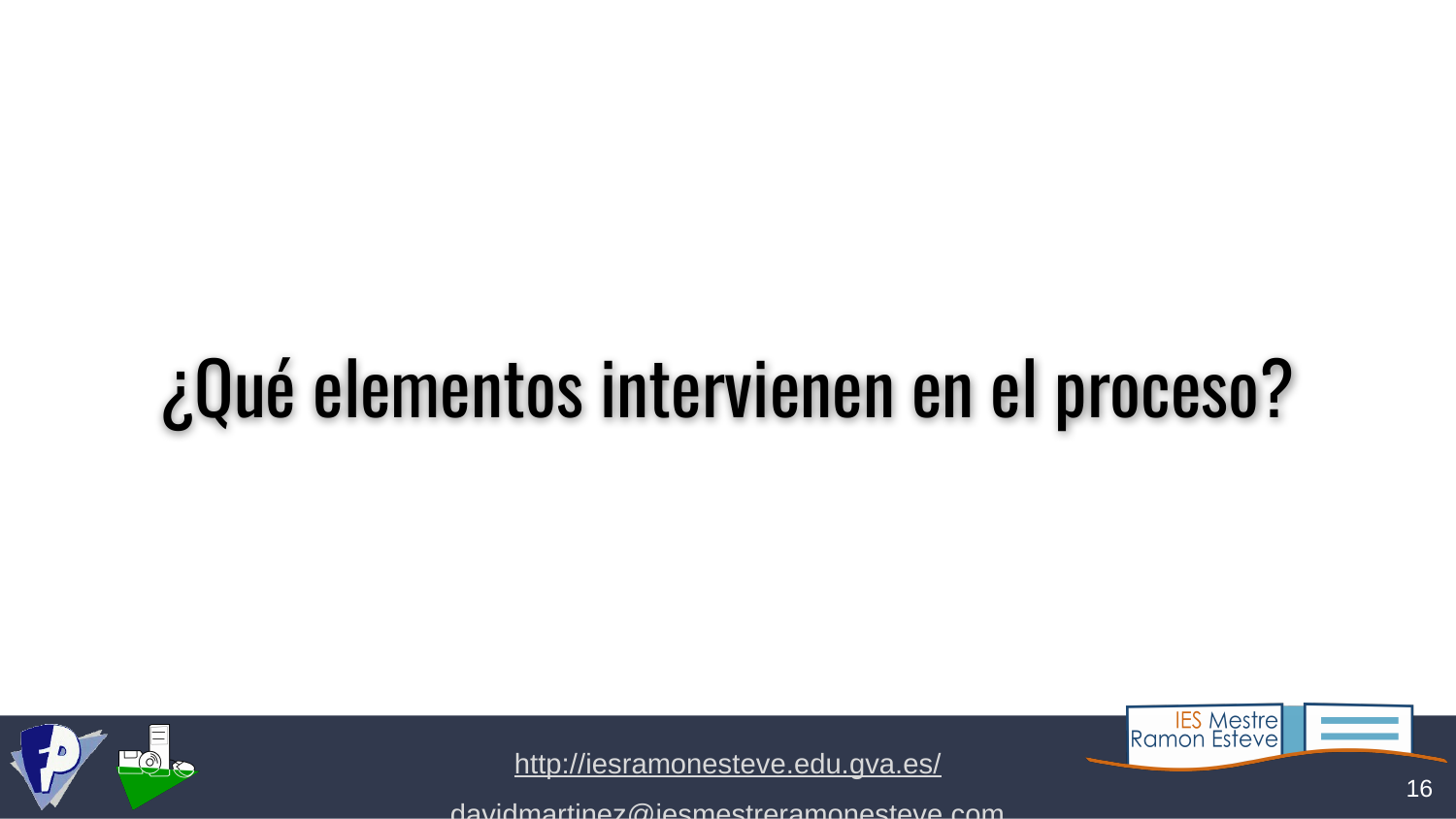

# ¿Qué elementos intervienen en el proceso?
16